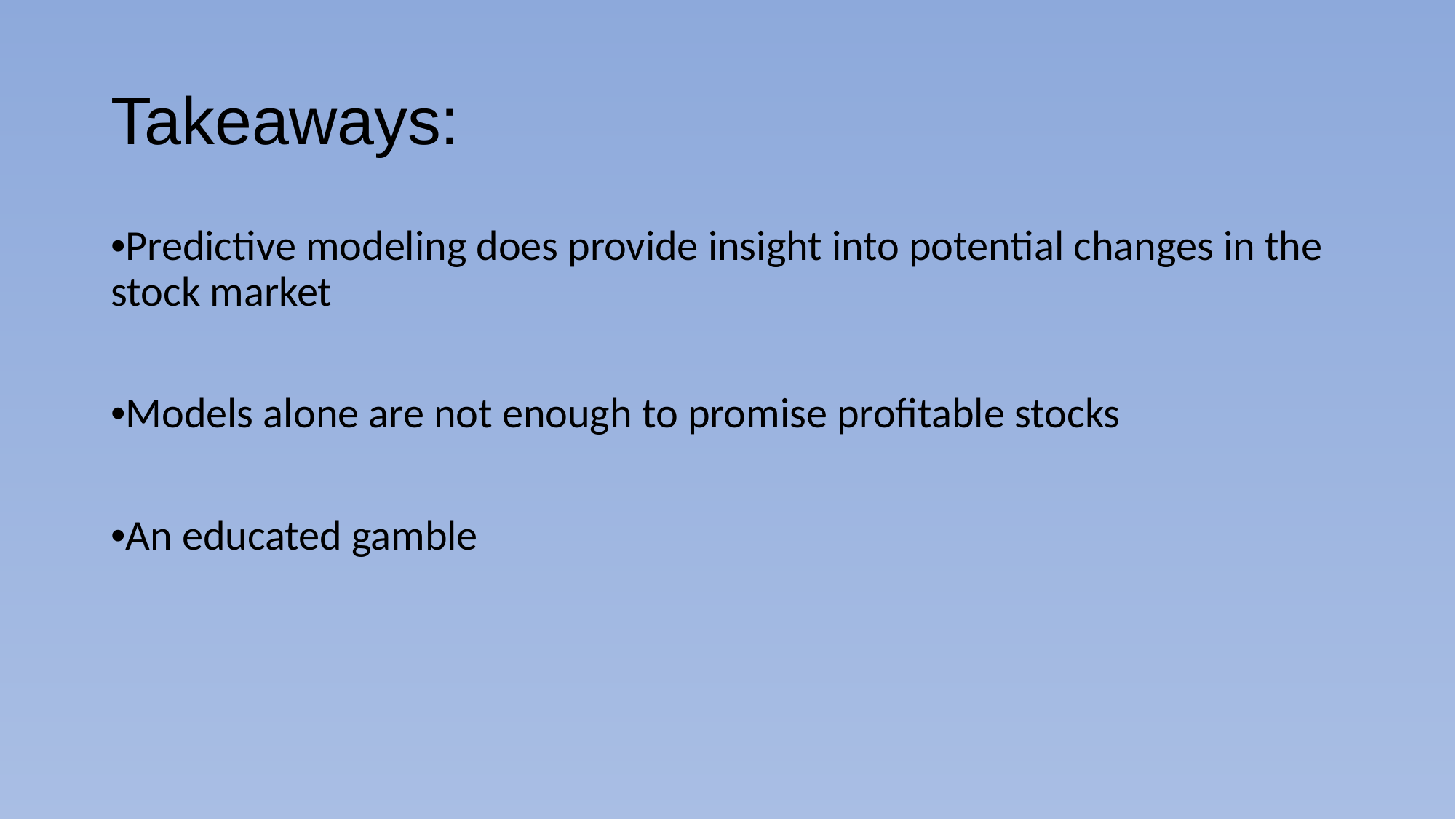

# Takeaways:
•Predictive modeling does provide insight into potential changes in the stock market

•Models alone are not enough to promise profitable stocks

•An educated gamble